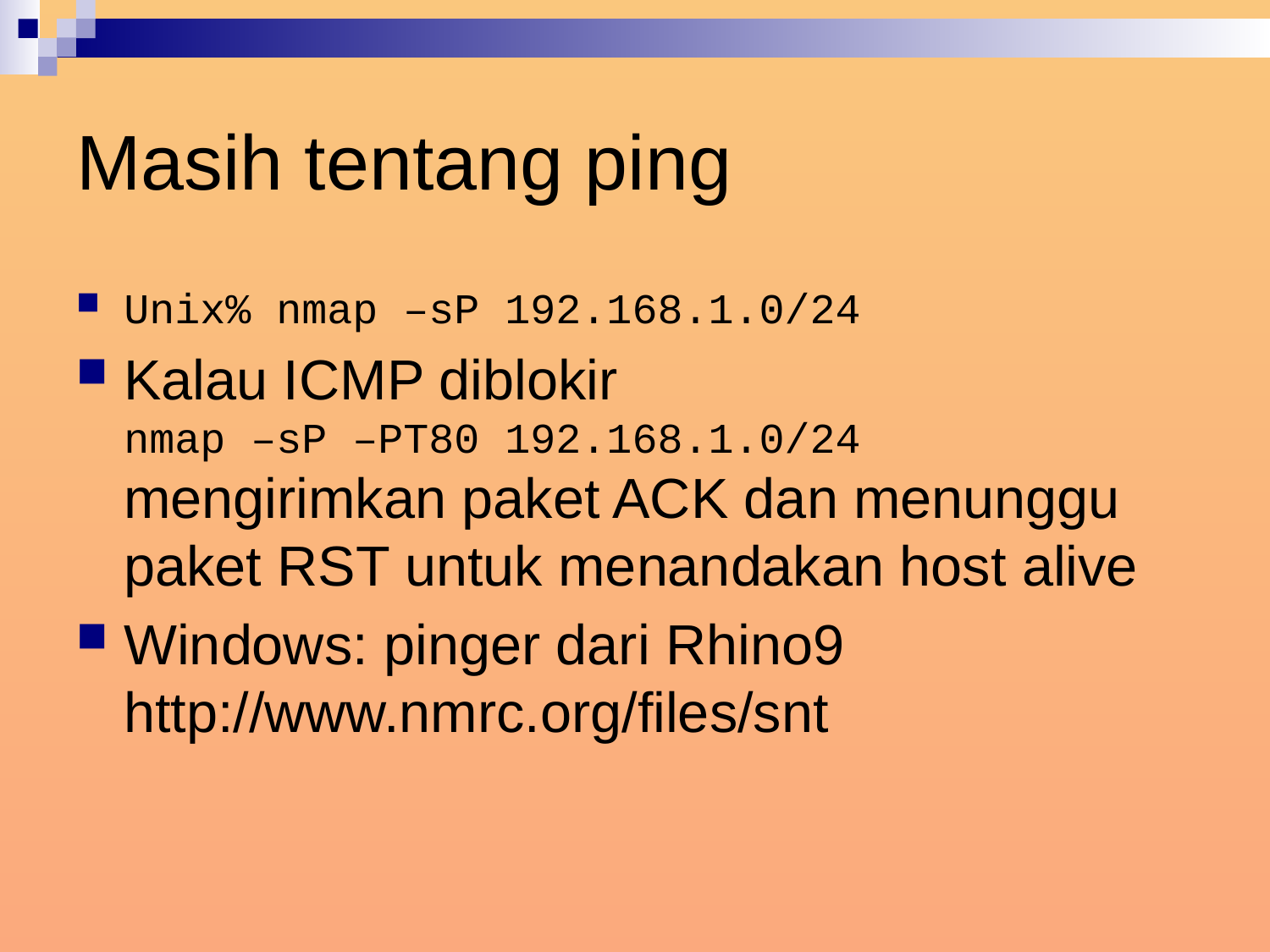

# Masih tentang ping
Unix% nmap –sP 192.168.1.0/24
Kalau ICMP diblokir
nmap –sP –PT80 192.168.1.0/24
mengirimkan paket ACK dan menunggu paket RST untuk menandakan host alive
Windows: pinger dari Rhino9
http://www.nmrc.org/files/snt